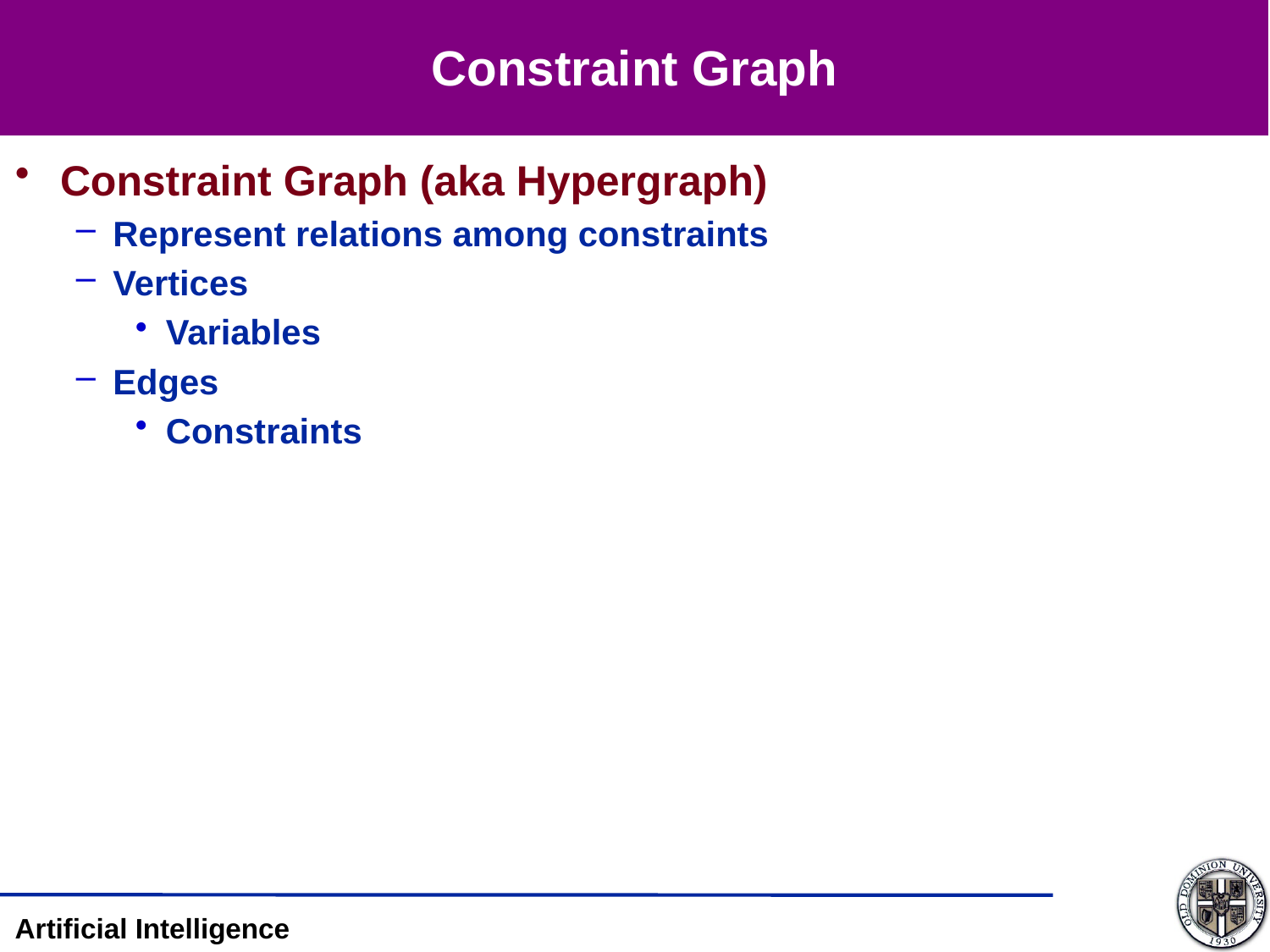

# Constraint Graph
Constraint Graph (aka Hypergraph)
Represent relations among constraints
Vertices
Variables
Edges
Constraints